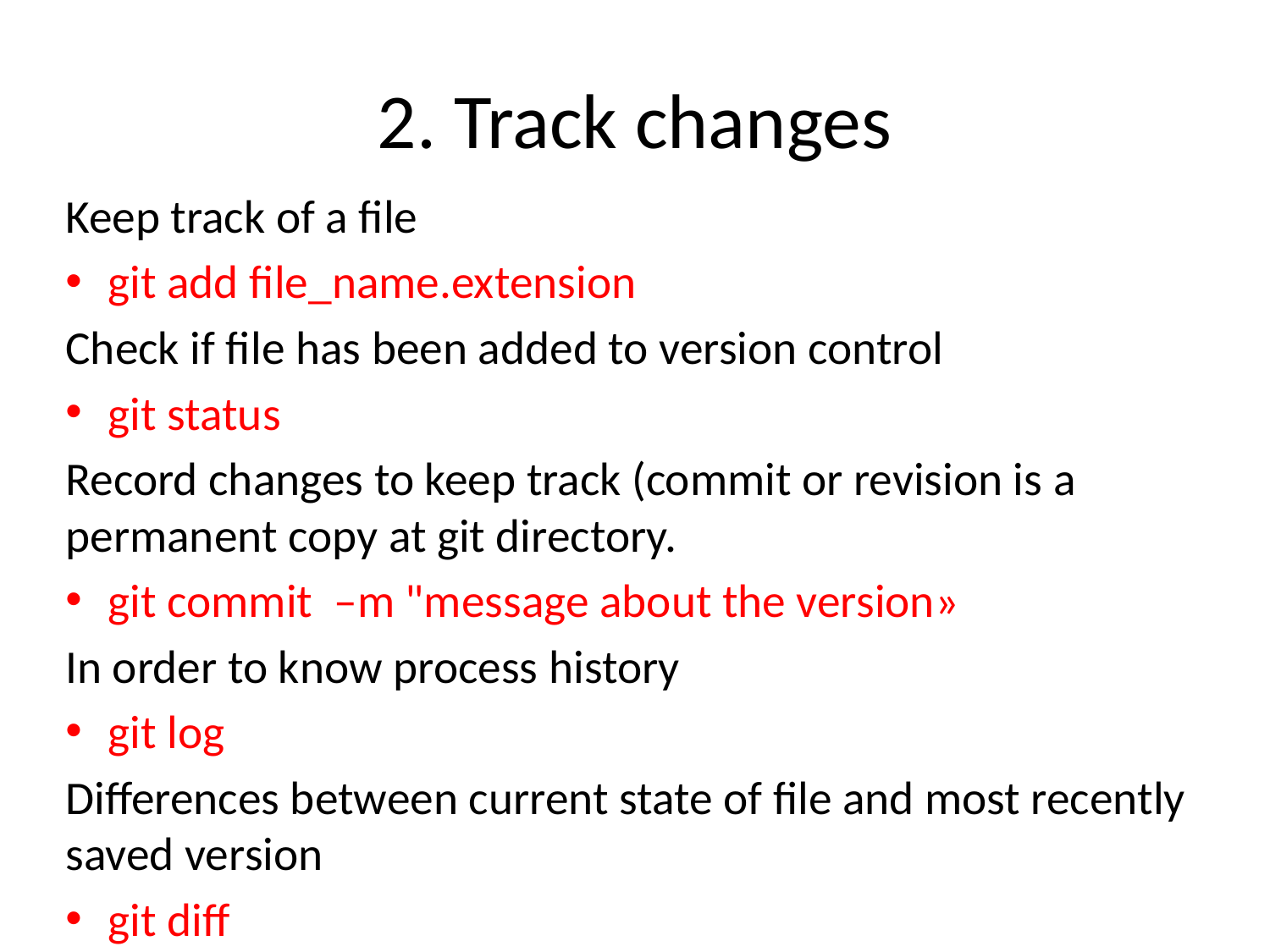

# 2. Track changes
Keep track of a file
git add file_name.extension
Check if file has been added to version control
git status
Record changes to keep track (commit or revision is a permanent copy at git directory.
git commit  –m "message about the version»
In order to know process history
git log
Differences between current state of file and most recently saved version
git diff